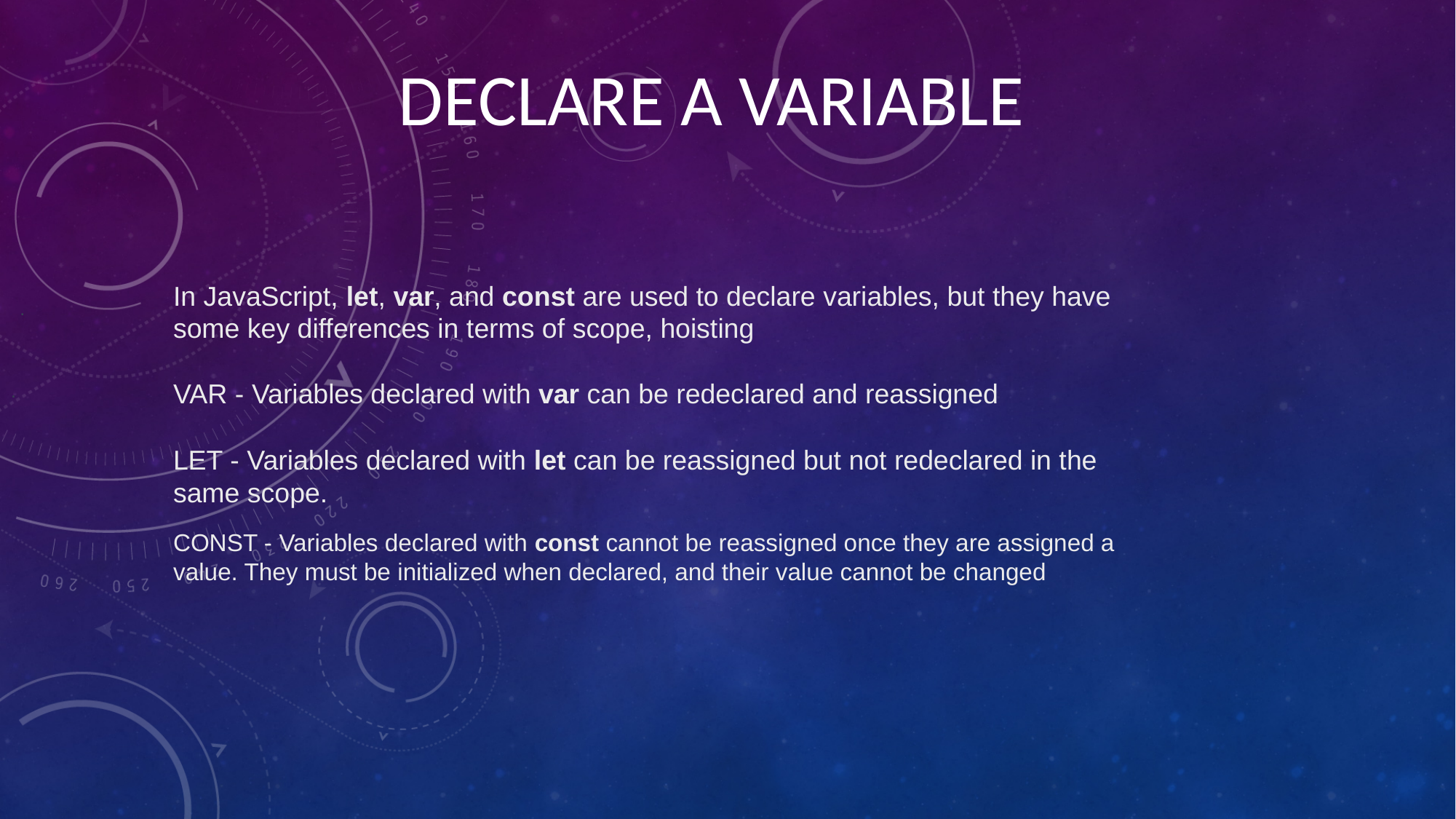

# Declare a variable
In JavaScript, let, var, and const are used to declare variables, but they have some key differences in terms of scope, hoisting

VAR - Variables declared with var can be redeclared and reassigned

LET - Variables declared with let can be reassigned but not redeclared in the same scope.

CONST - Variables declared with const cannot be reassigned once they are assigned a value. They must be initialized when declared, and their value cannot be changed

.
.